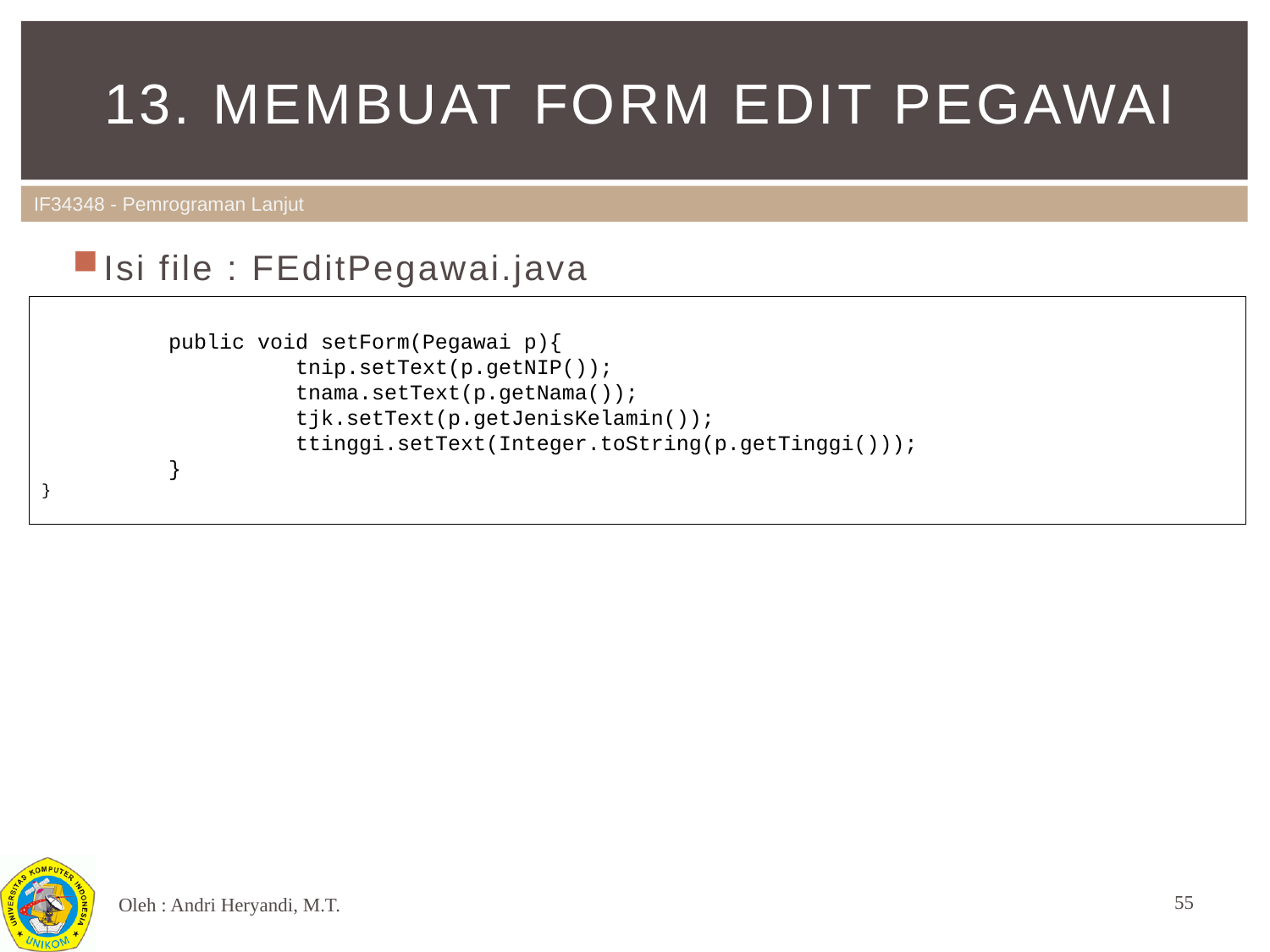

# 13. Membuat form EDIT pegawai
Isi file : FEditPegawai.java

	public void setForm(Pegawai p){
		tnip.setText(p.getNIP());
		tnama.setText(p.getNama());
		tjk.setText(p.getJenisKelamin());
		ttinggi.setText(Integer.toString(p.getTinggi()));
	}
}

55
Oleh : Andri Heryandi, M.T.